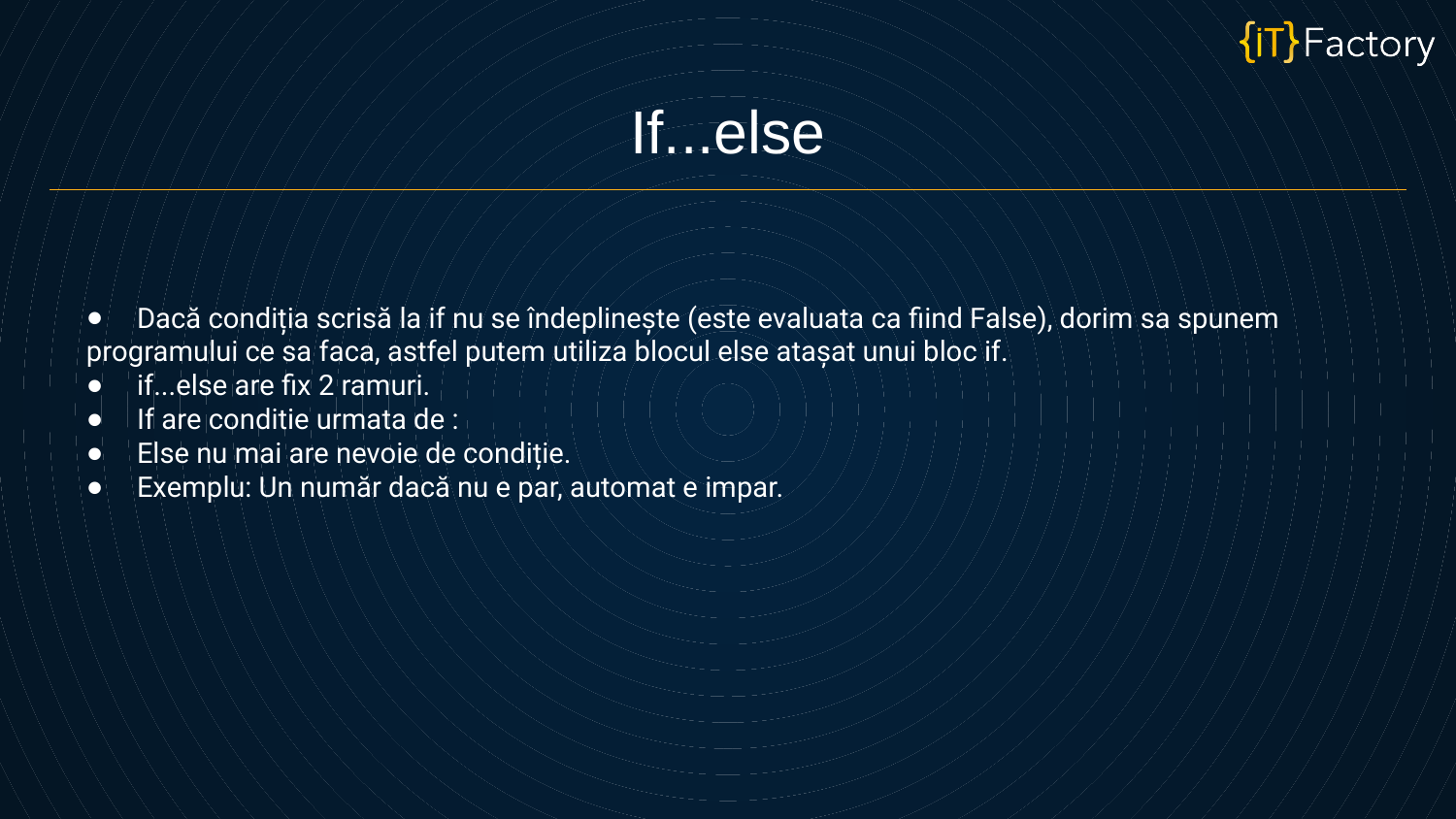

If...else
Dacă condiția scrisă la if nu se îndeplinește (este evaluata ca fiind False), dorim sa spunem
programului ce sa faca, astfel putem utiliza blocul else atașat unui bloc if.
if...else are fix 2 ramuri.
If are conditie urmata de :
Else nu mai are nevoie de condiție.
Exemplu: Un număr dacă nu e par, automat e impar.